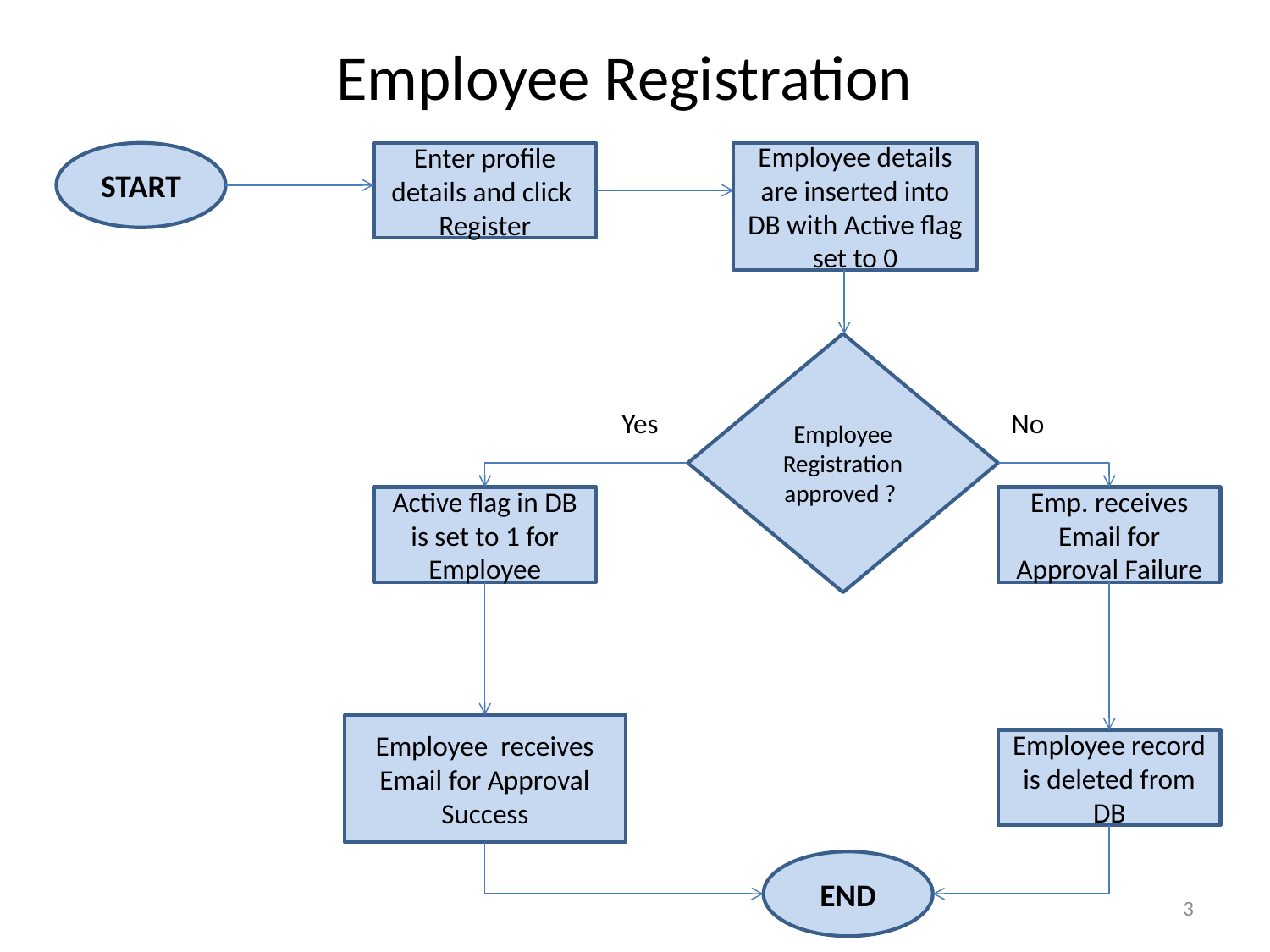

# Employee Registration
START
Enter profile details and click  Register
Employee details are inserted into DB with Active flag set to 0
Employee Registration approved ?
Yes
No
Active flag in DB is set to 1 for Employee
Emp. receives Email for Approval Failure
Employee  receives Email for Approval Success
Employee record is deleted from DB
END
3